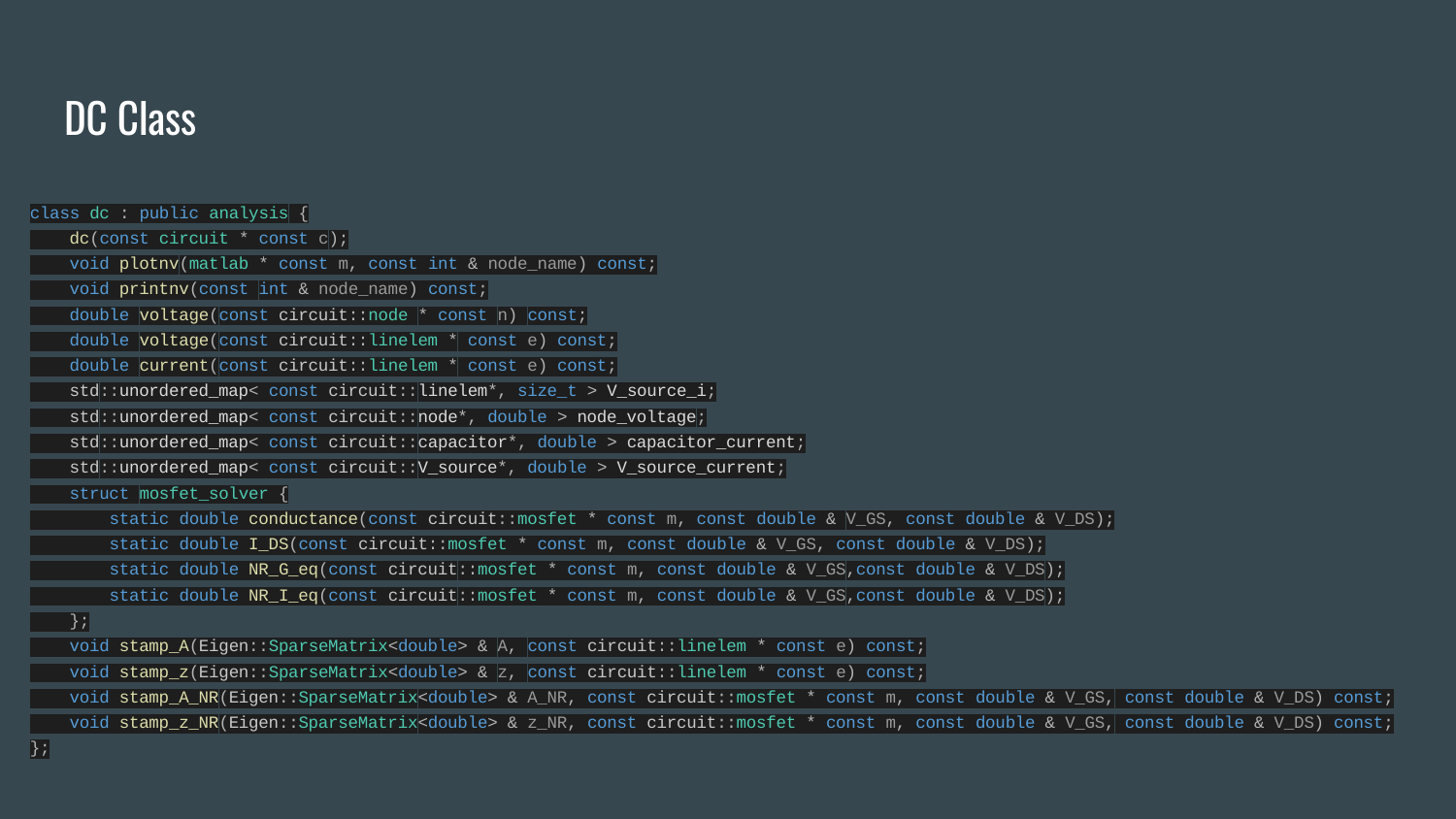

# DC Class
class dc : public analysis {
    dc(const circuit * const c);
    void plotnv(matlab * const m, const int & node_name) const;
    void printnv(const int & node_name) const;
    double voltage(const circuit::node * const n) const;
    double voltage(const circuit::linelem * const e) const;
    double current(const circuit::linelem * const e) const;
    std::unordered_map< const circuit::linelem*, size_t > V_source_i;
    std::unordered_map< const circuit::node*, double > node_voltage;
    std::unordered_map< const circuit::capacitor*, double > capacitor_current;
    std::unordered_map< const circuit::V_source*, double > V_source_current;
    struct mosfet_solver {
        static double conductance(const circuit::mosfet * const m, const double & V_GS, const double & V_DS);
        static double I_DS(const circuit::mosfet * const m, const double & V_GS, const double & V_DS);
        static double NR_G_eq(const circuit::mosfet * const m, const double & V_GS,const double & V_DS);
        static double NR_I_eq(const circuit::mosfet * const m, const double & V_GS,const double & V_DS);
    };
    void stamp_A(Eigen::SparseMatrix<double> & A, const circuit::linelem * const e) const;
    void stamp_z(Eigen::SparseMatrix<double> & z, const circuit::linelem * const e) const;
    void stamp_A_NR(Eigen::SparseMatrix<double> & A_NR, const circuit::mosfet * const m, const double & V_GS, const double & V_DS) const;
    void stamp_z_NR(Eigen::SparseMatrix<double> & z_NR, const circuit::mosfet * const m, const double & V_GS, const double & V_DS) const;
};